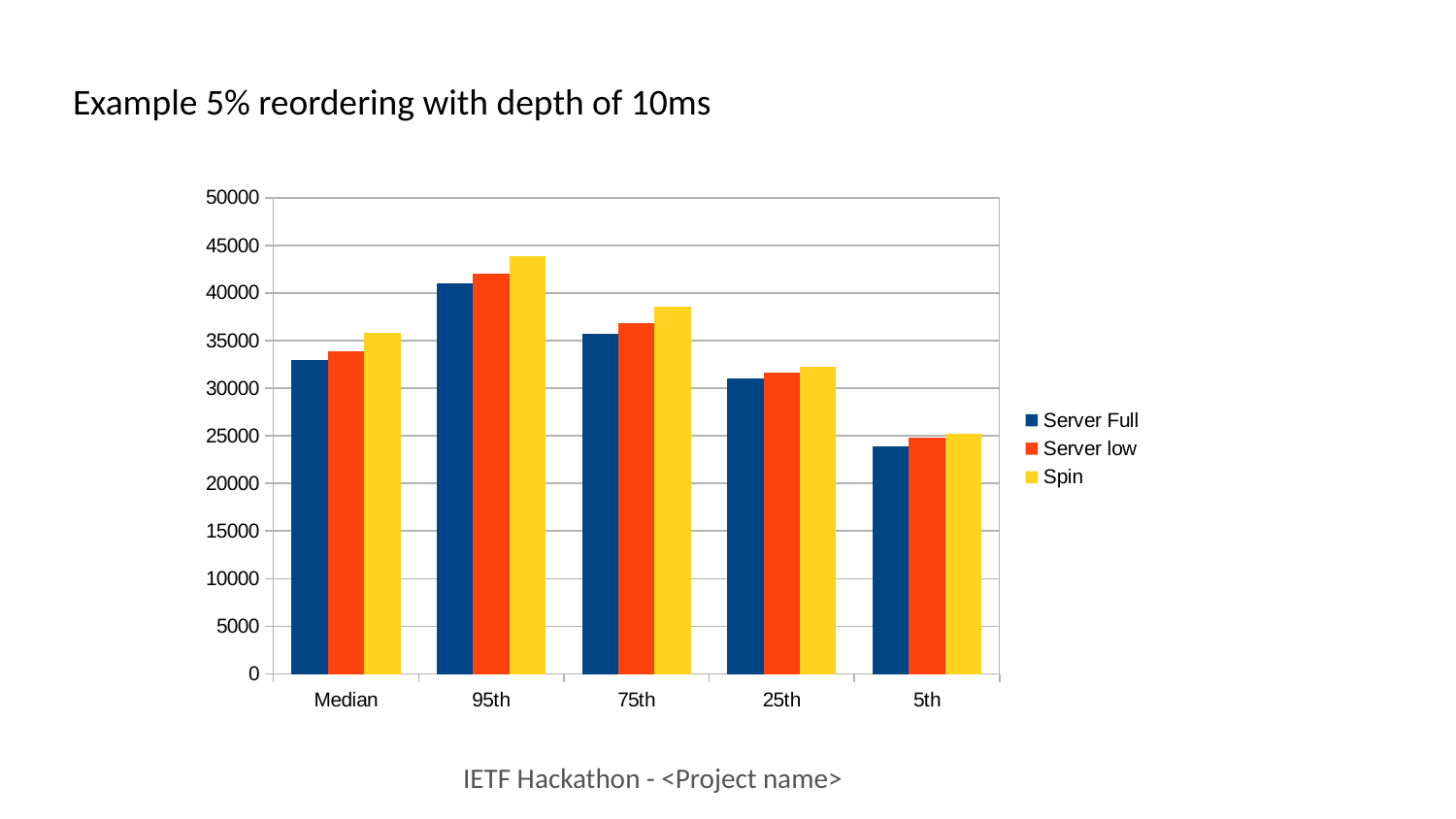

Example 5% reordering with depth of 10ms

### Chart

| Category | Server Full | Server low | Spin |
|---|---|---|---|
| Median | 32958.0 | 33898.0 | 35774.5 |
| 95th | 40975.0 | 42004.0 | 43820.75 |
| 75th | 35731.0 | 36810.0 | 38542.5 |
| 25th | 31010.0 | 31606.0 | 32287.75 |
| 5th | 23878.2 | 24810.5 | 25187.25 |